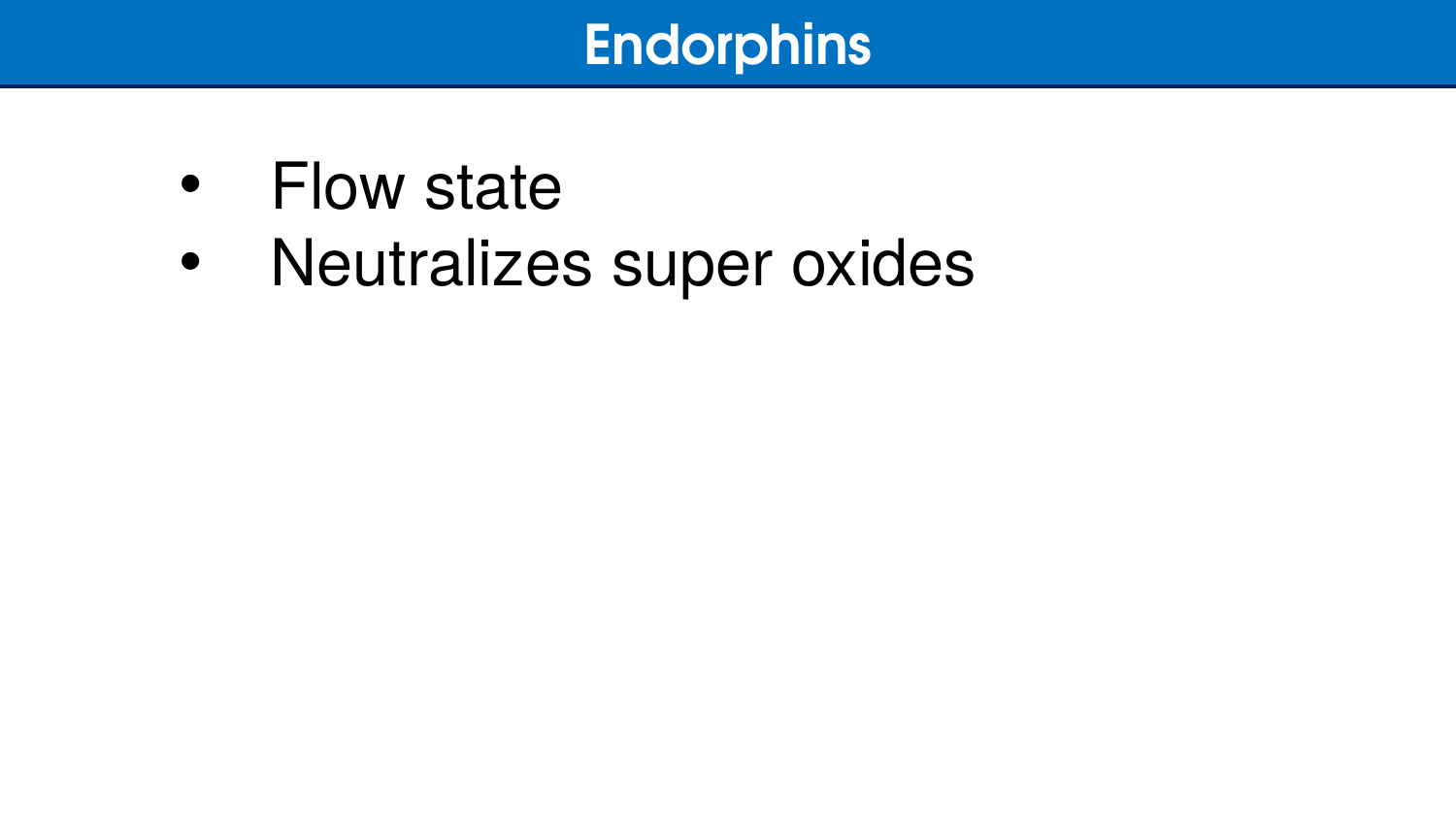

Endorphins
Flow state
Neutralizes super oxides

20